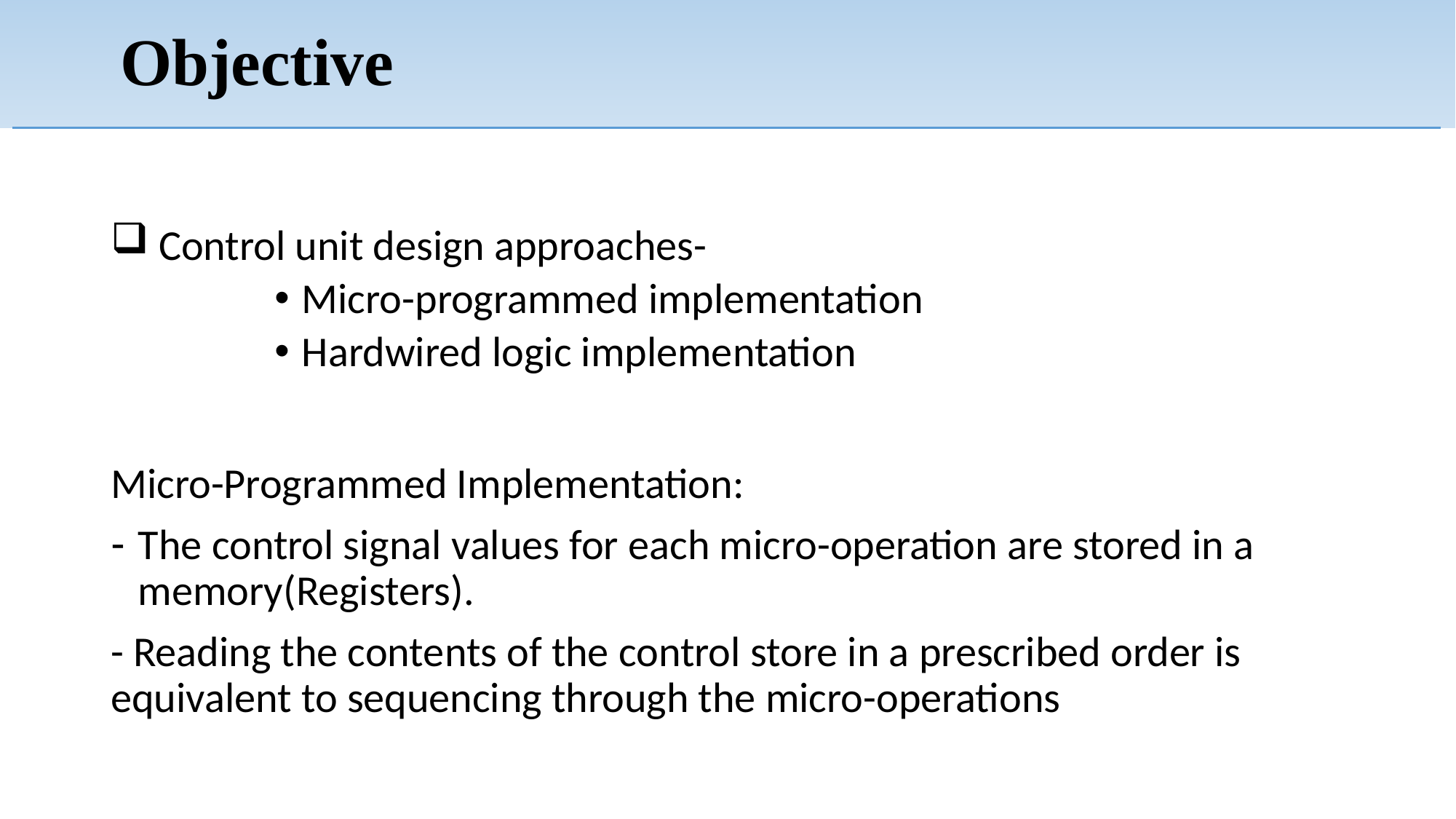

# Objective
 Control unit design approaches-
Micro-programmed implementation
Hardwired logic implementation

Micro-Programmed Implementation:
The control signal values for each micro-operation are stored in a memory(Registers).
- Reading the contents of the control store in a prescribed order is equivalent to sequencing through the micro-operations